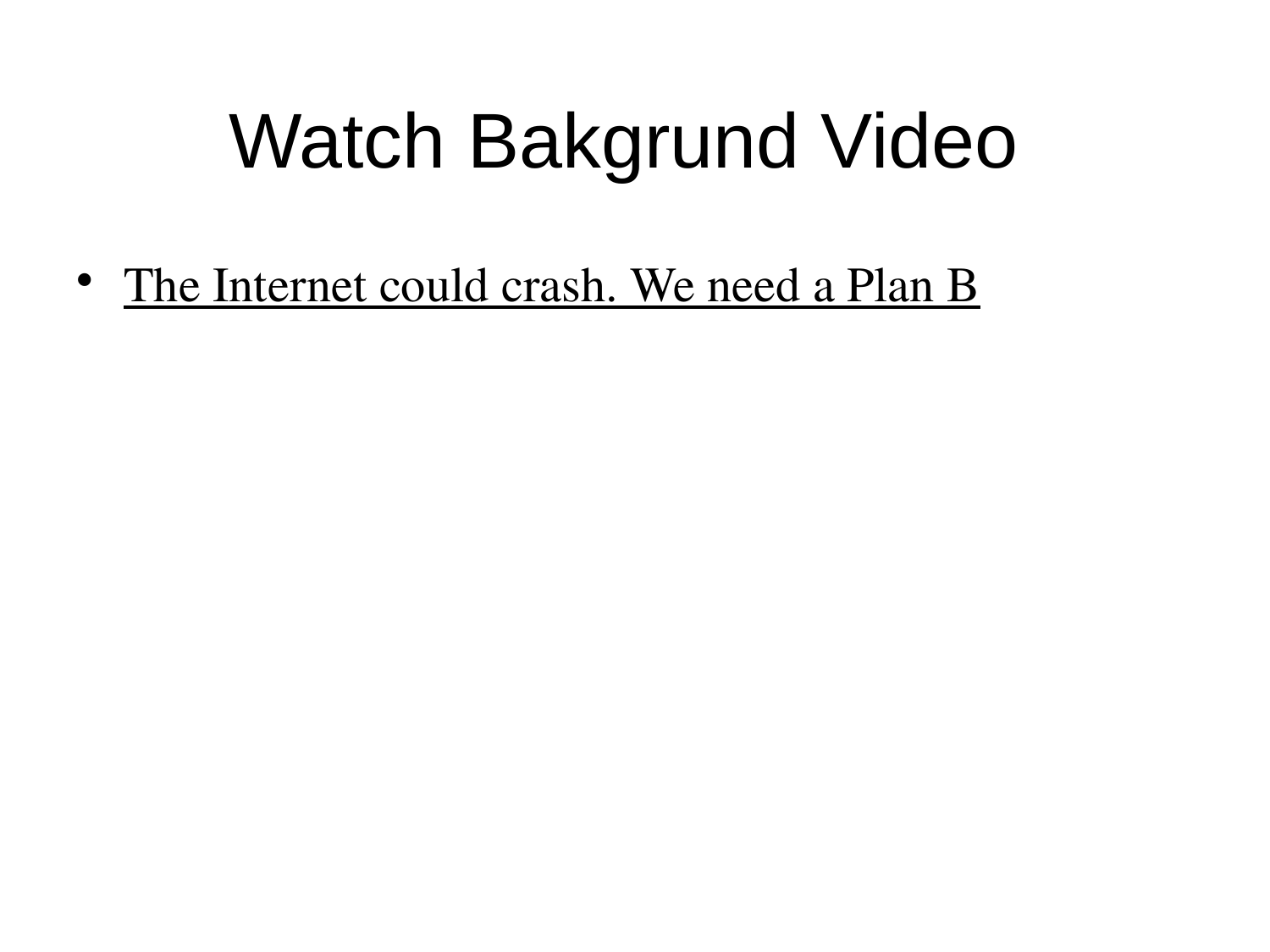

# Watch Bakgrund Video
The Internet could crash. We need a Plan B